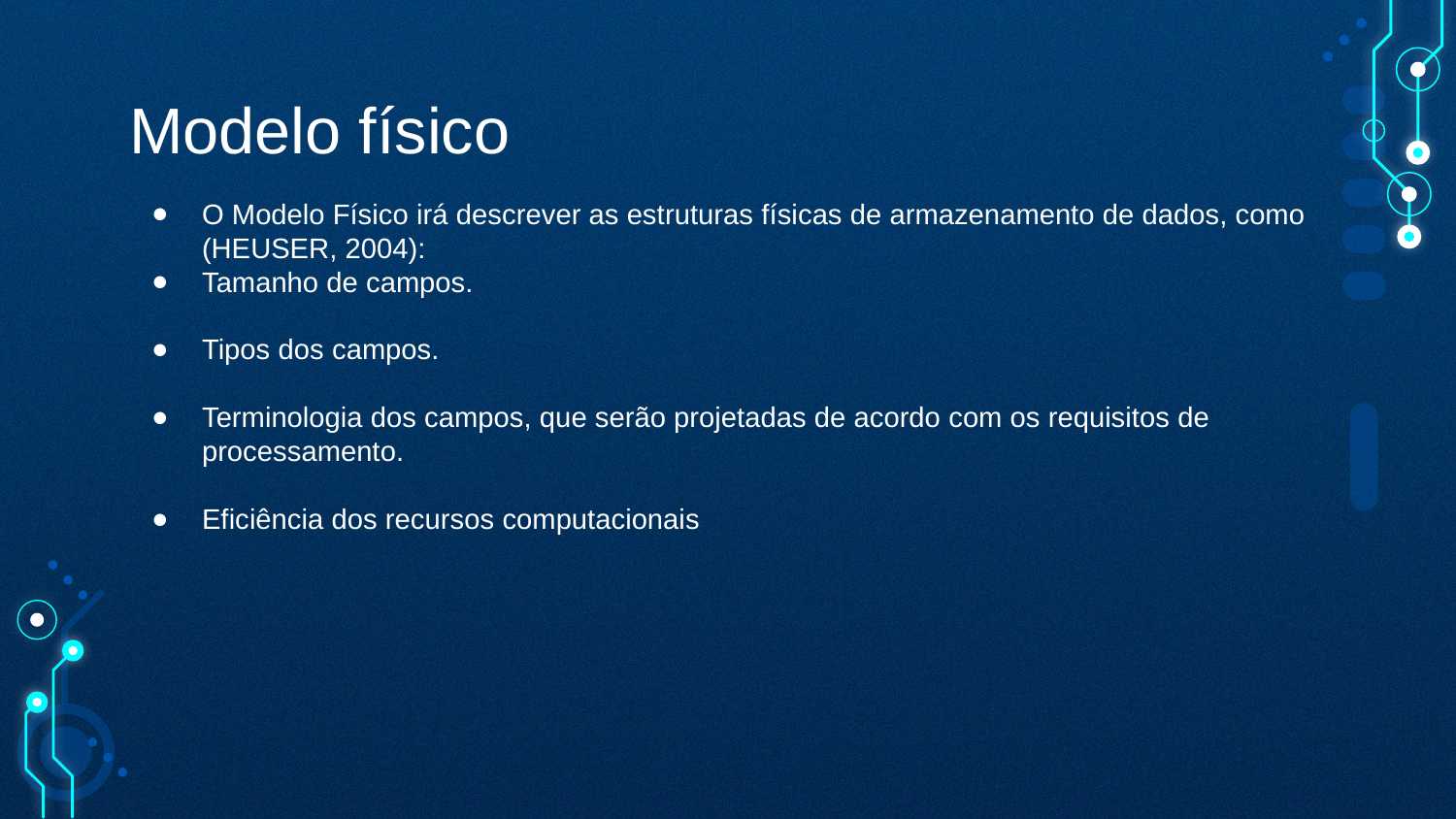

# Modelo físico
O Modelo Físico irá descrever as estruturas físicas de armazenamento de dados, como (HEUSER, 2004):
Tamanho de campos.

Tipos dos campos.

Terminologia dos campos, que serão projetadas de acordo com os requisitos de processamento.

Eficiência dos recursos computacionais